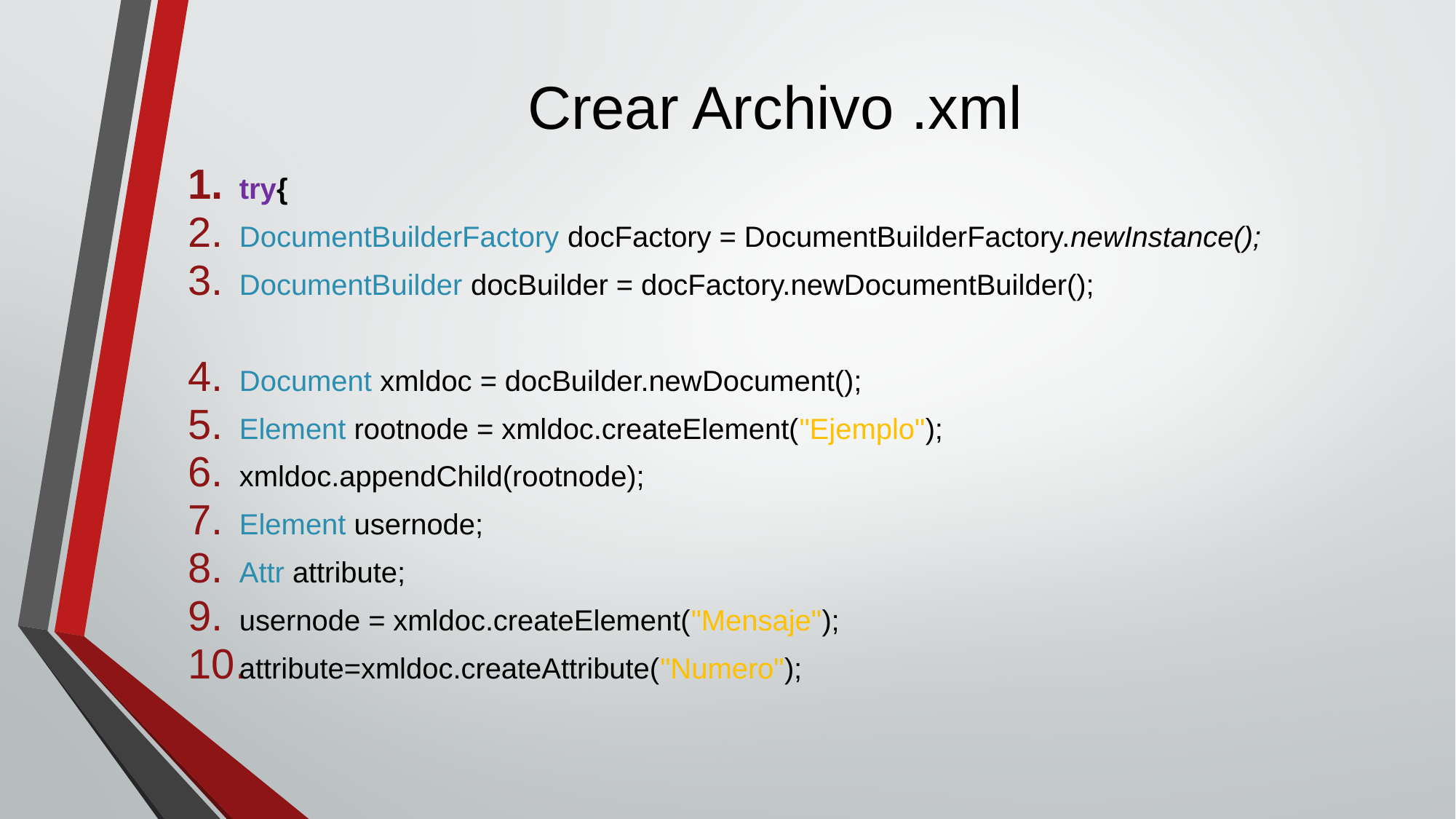

# Crear Archivo .xml
try{
DocumentBuilderFactory docFactory = DocumentBuilderFactory.newInstance();
DocumentBuilder docBuilder = docFactory.newDocumentBuilder();

Document xmldoc = docBuilder.newDocument();
Element rootnode = xmldoc.createElement("Ejemplo");
xmldoc.appendChild(rootnode);
Element usernode;
Attr attribute;
usernode = xmldoc.createElement("Mensaje");
attribute=xmldoc.createAttribute("Numero");